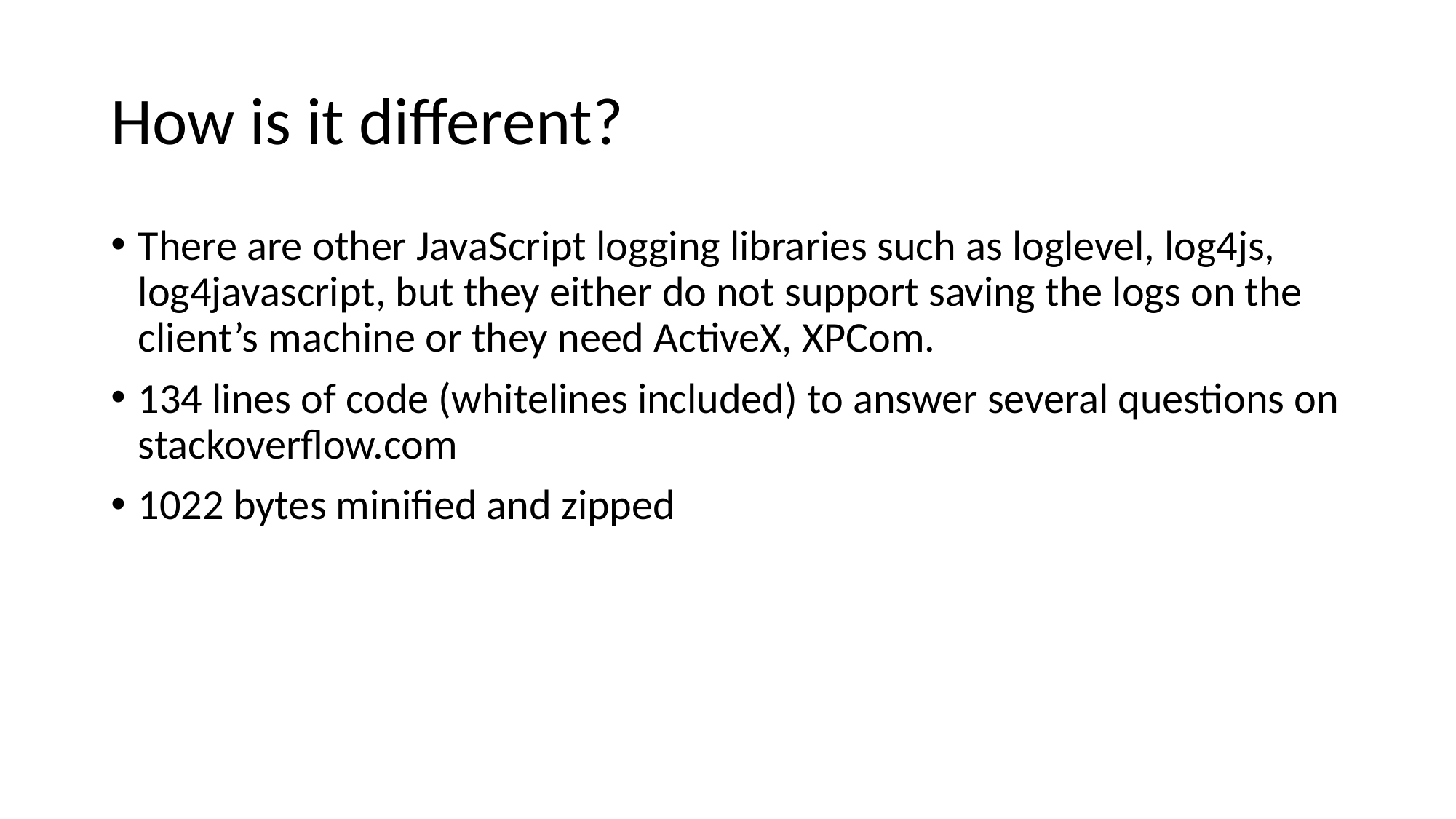

# How is it different?
There are other JavaScript logging libraries such as loglevel, log4js, log4javascript, but they either do not support saving the logs on the client’s machine or they need ActiveX, XPCom.
134 lines of code (whitelines included) to answer several questions on stackoverflow.com
1022 bytes minified and zipped